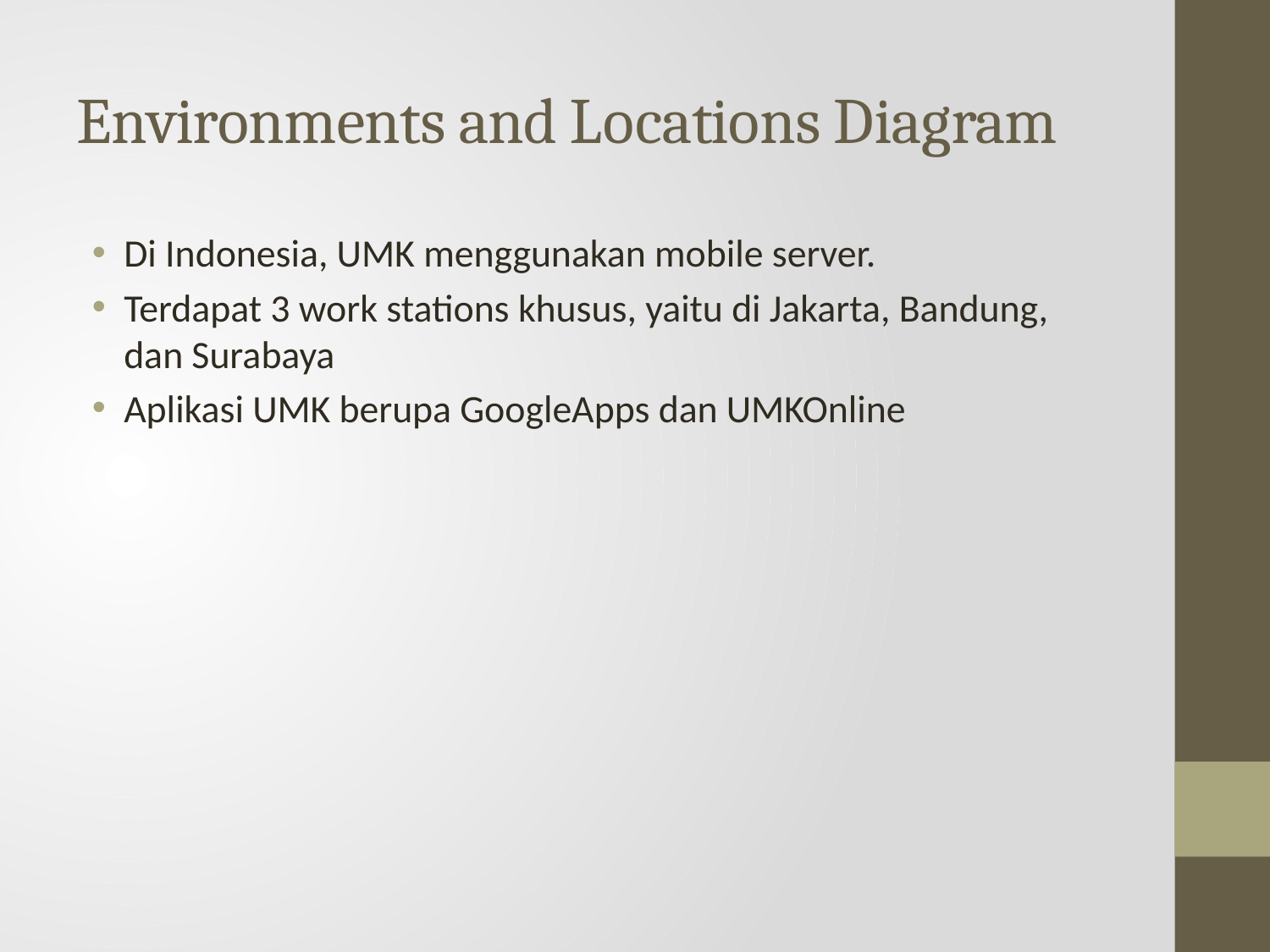

# Environments and Locations Diagram
Di Indonesia, UMK menggunakan mobile server.
Terdapat 3 work stations khusus, yaitu di Jakarta, Bandung, dan Surabaya
Aplikasi UMK berupa GoogleApps dan UMKOnline